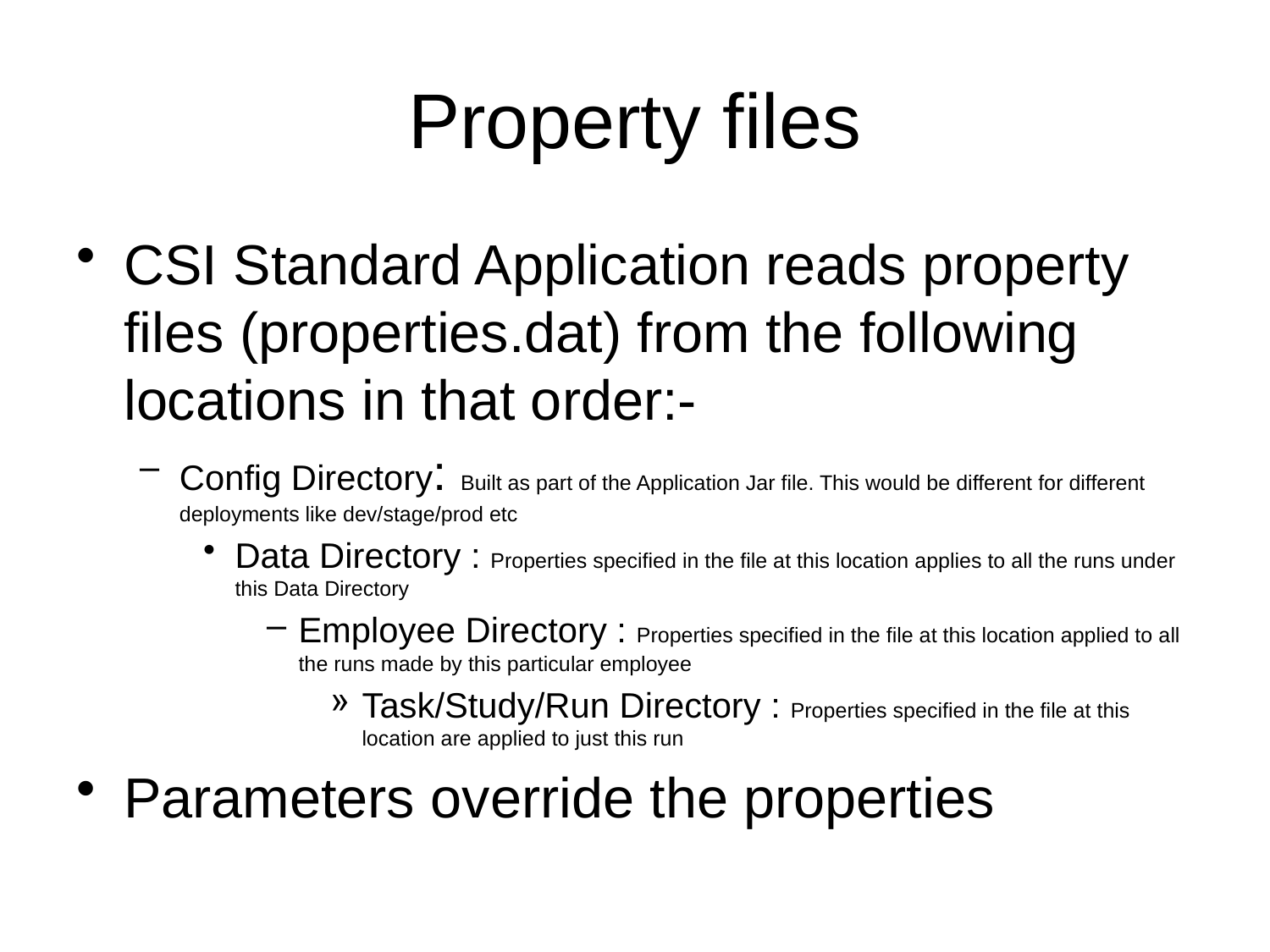

# Property files
CSI Standard Application reads property files (properties.dat) from the following locations in that order:-
Config Directory: Built as part of the Application Jar file. This would be different for different deployments like dev/stage/prod etc
Data Directory : Properties specified in the file at this location applies to all the runs under this Data Directory
Employee Directory : Properties specified in the file at this location applied to all the runs made by this particular employee
Task/Study/Run Directory : Properties specified in the file at this location are applied to just this run
Parameters override the properties